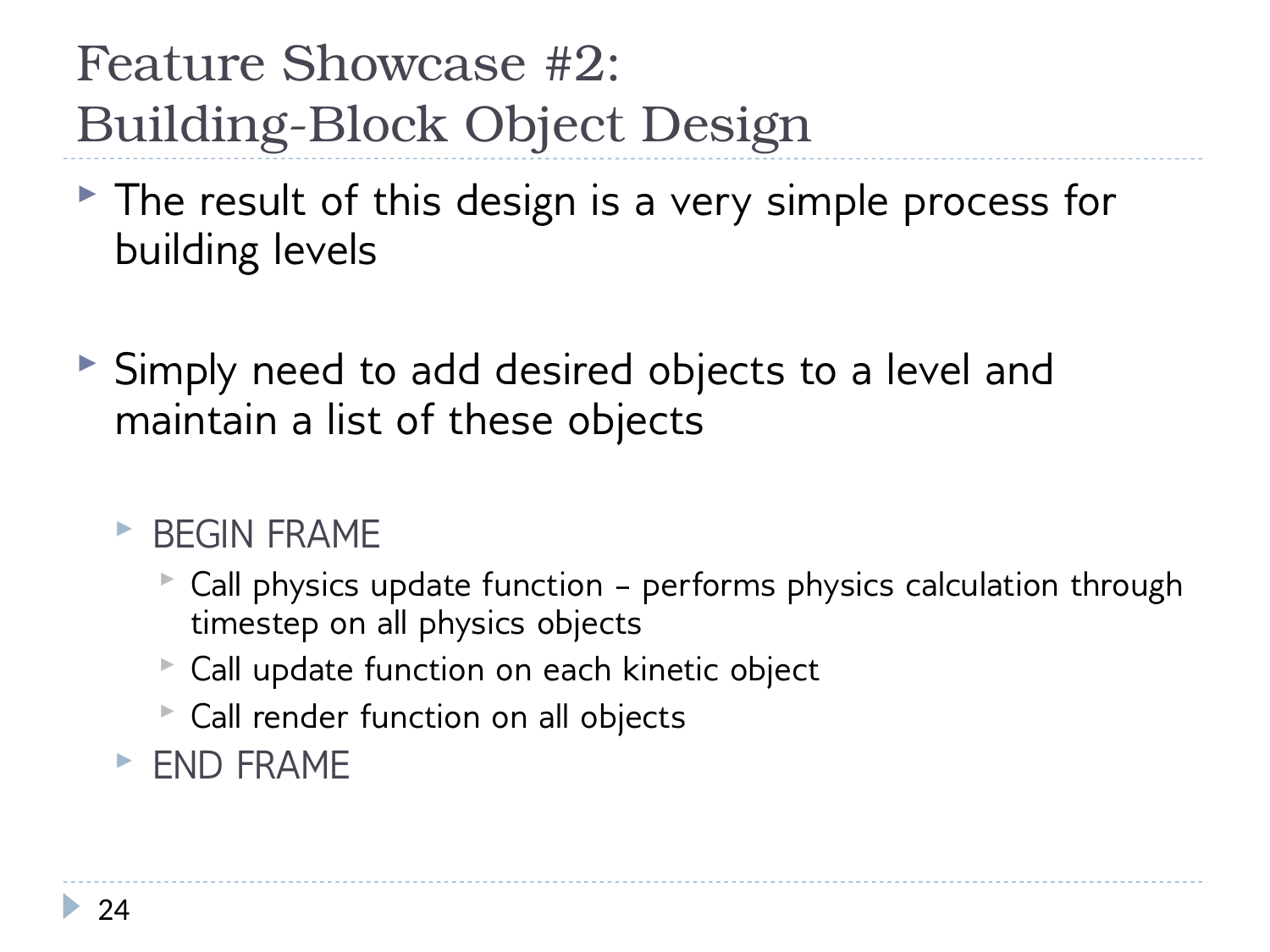

# Feature Showcase #2: Building-Block Object Design
The result of this design is a very simple process for building levels

Simply need to add desired objects to a level and maintain a list of these objects

BEGIN FRAME
Call physics update function – performs physics calculation through timestep on all physics objects
Call update function on each kinetic object
Call render function on all objects
END FRAME

24